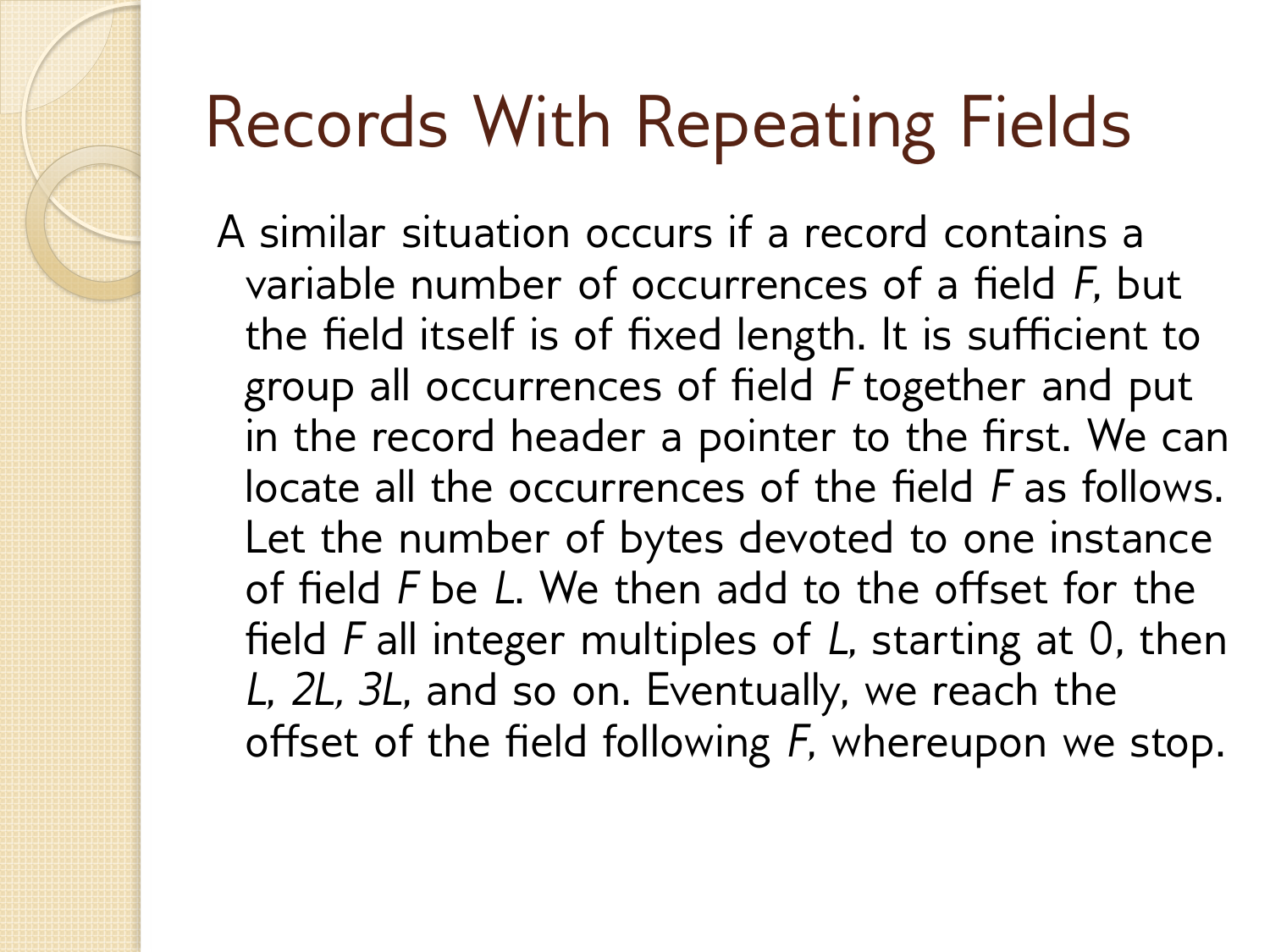

# Records With Repeating Fields
A similar situation occurs if a record contains a variable number of occurrences of a field F, but the field itself is of fixed length. It is sufficient to group all occurrences of field F together and put in the record header a pointer to the first. We can locate all the occurrences of the field F as follows. Let the number of bytes devoted to one instance of field F be L. We then add to the offset for the field F all integer multiples of L, starting at 0, then L, 2L, 3L, and so on. Eventually, we reach the offset of the field following F, whereupon we stop.